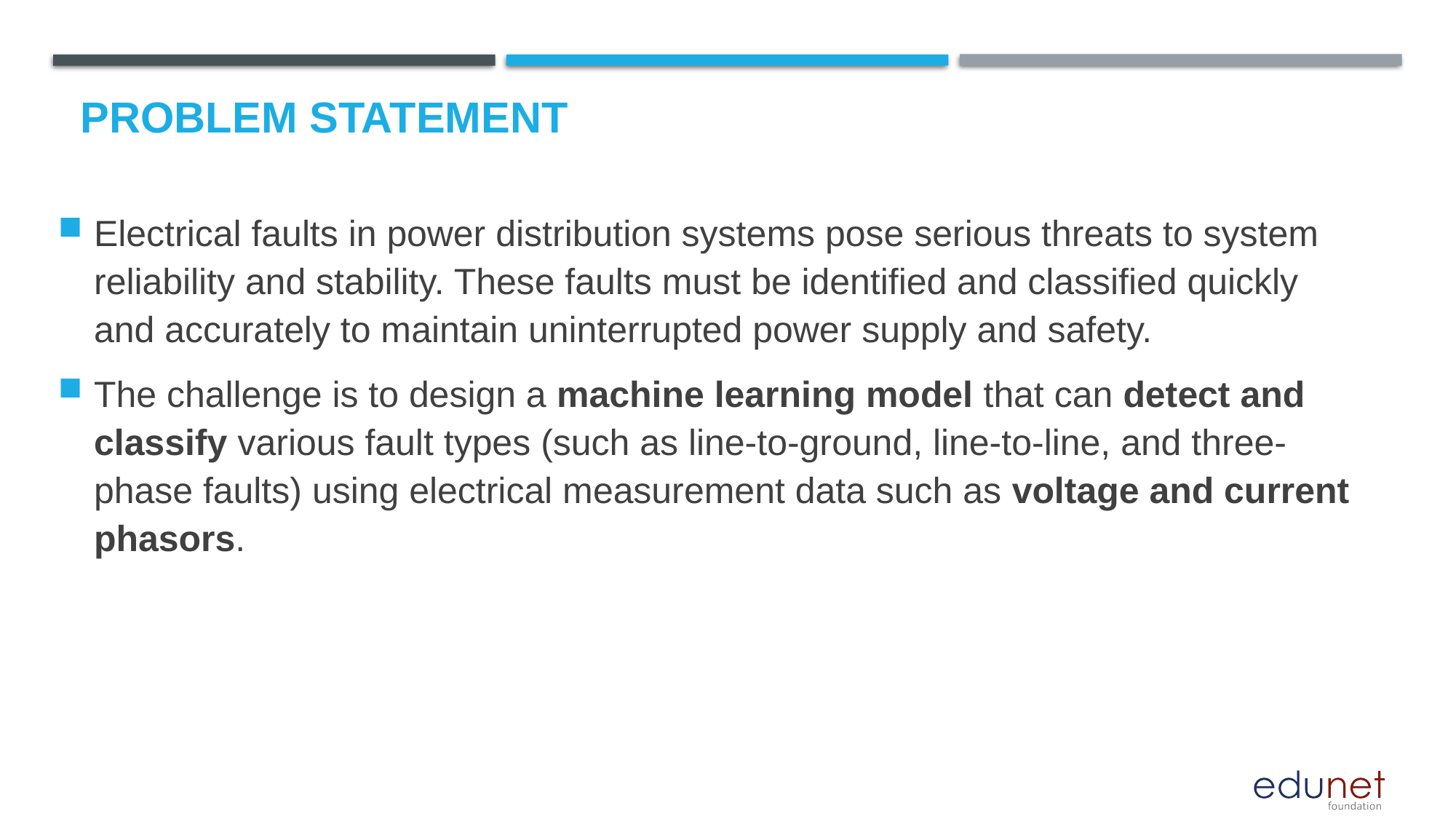

# Problem Statement
Electrical faults in power distribution systems pose serious threats to system reliability and stability. These faults must be identified and classified quickly and accurately to maintain uninterrupted power supply and safety.
The challenge is to design a machine learning model that can detect and classify various fault types (such as line-to-ground, line-to-line, and three-phase faults) using electrical measurement data such as voltage and current phasors.